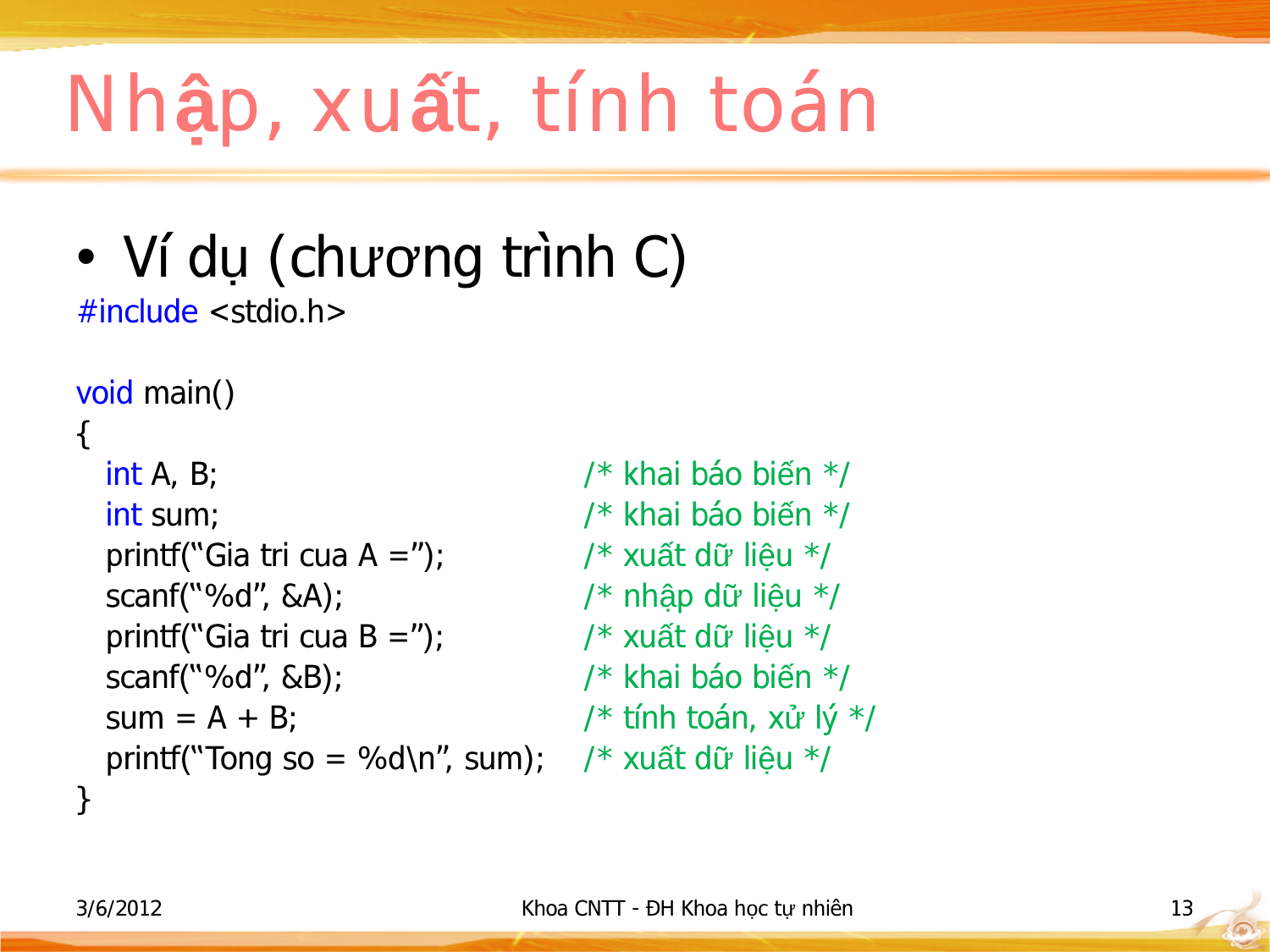

# Nhập, xuất, tính toán
Ví dụ (chương trình C)
#include <stdio.h>

void main()
{
   int A, B;			/* khai báo biến */
   int sum;			/* khai báo biến */
   printf(“Gia tri cua A =”);		/* xuất dữ liệu */
   scanf(“%d”, &A);		/* nhập dữ liệu */
   printf(“Gia tri cua B =”);		/* xuất dữ liệu */
   scanf(“%d”, &B);		/* khai báo biến */
   sum = A + B;			/* tính toán, xử lý */
   printf(“Tong so = %d\n”, sum);	/* xuất dữ liệu */
}
3/6/2012
Khoa CNTT - ĐH Khoa học tự nhiên
13